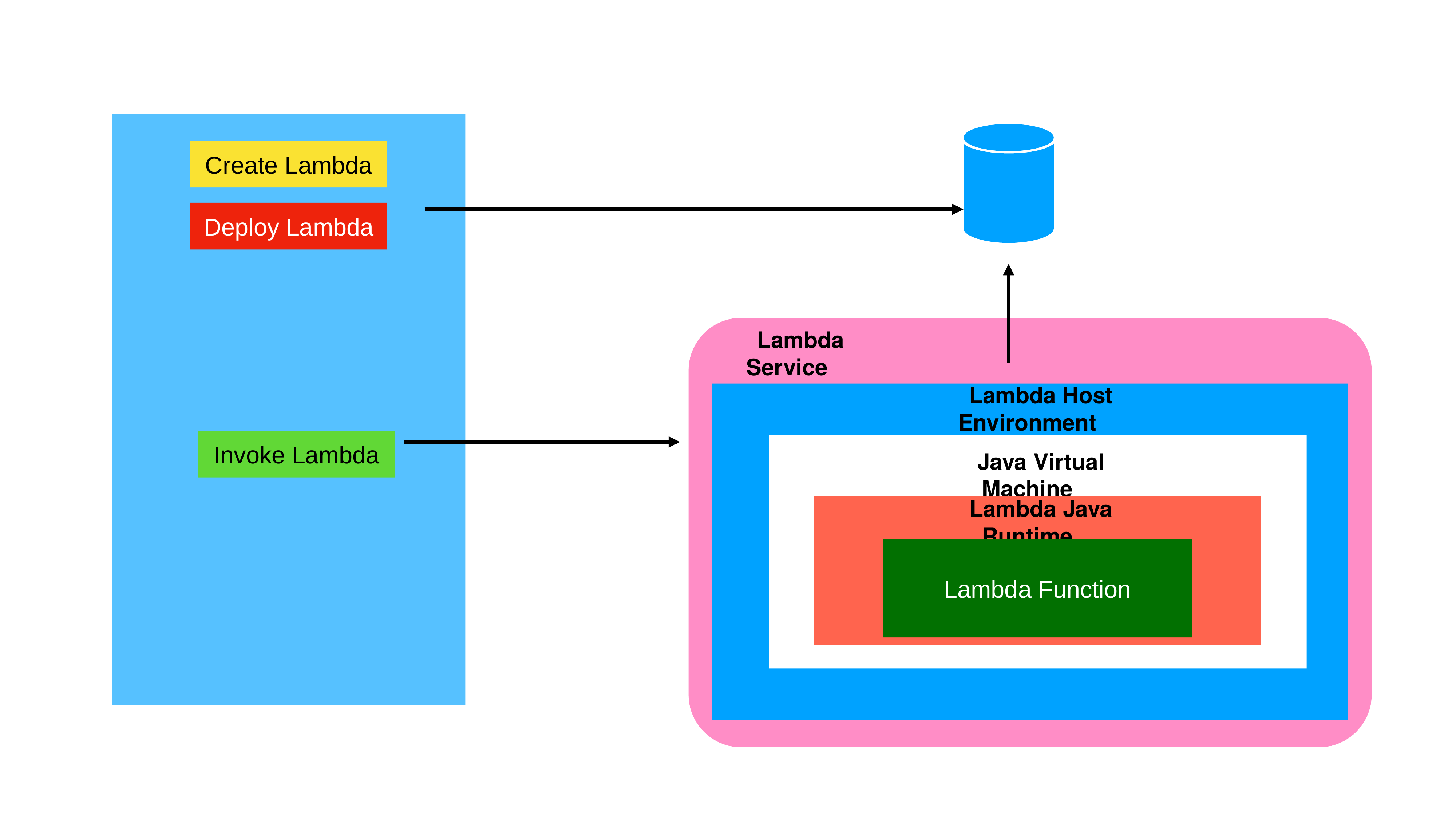

Create Lambda

Deploy Lambda

Lambda Service

Lambda Host Environment

Invoke Lambda

Java Virtual Machine

Lambda Java Runtime

Lambda Function